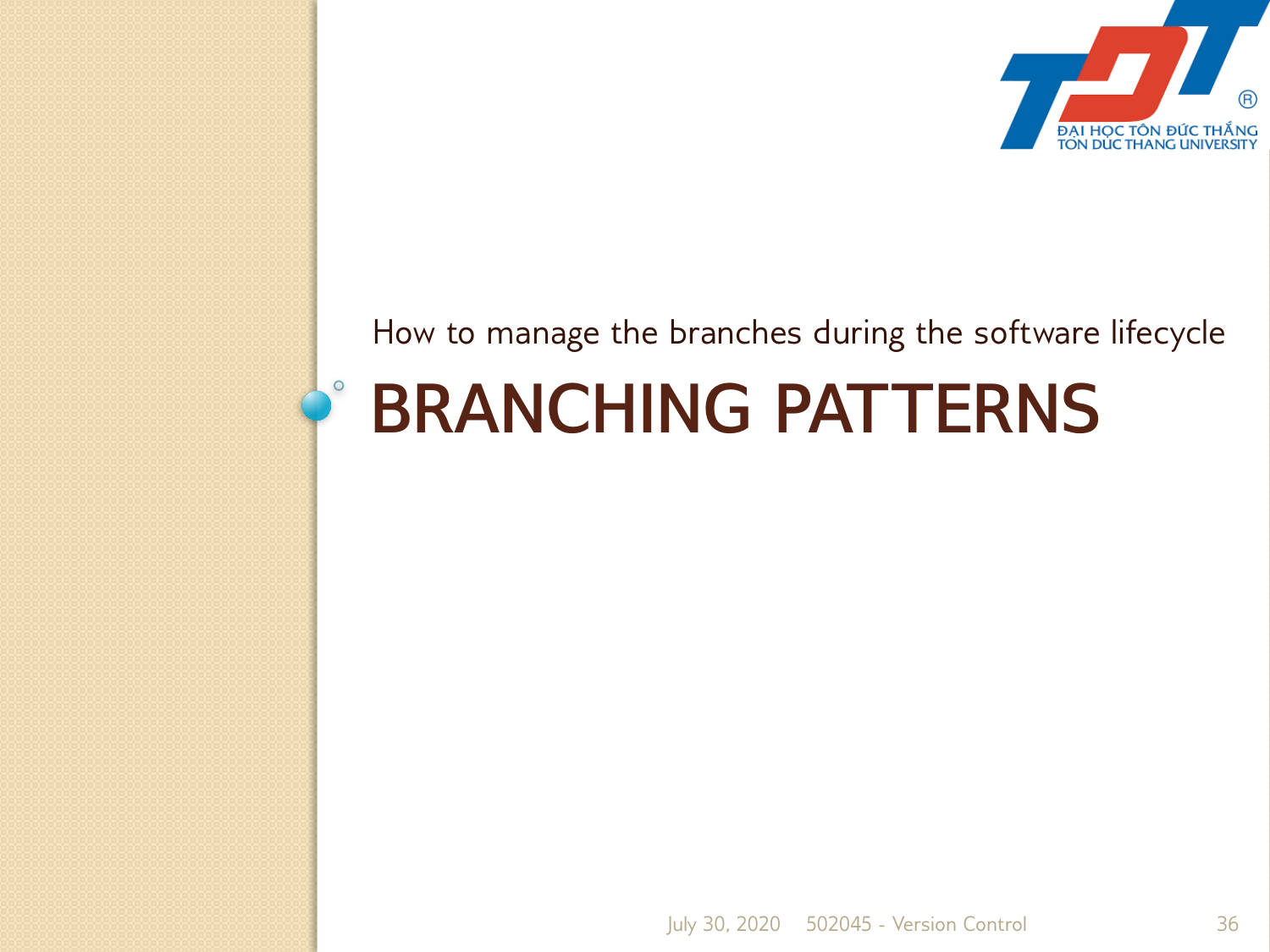

How to manage the branches during the software lifecycle
# Branching Patterns
July 30, 2020
502045 - Version Control
36